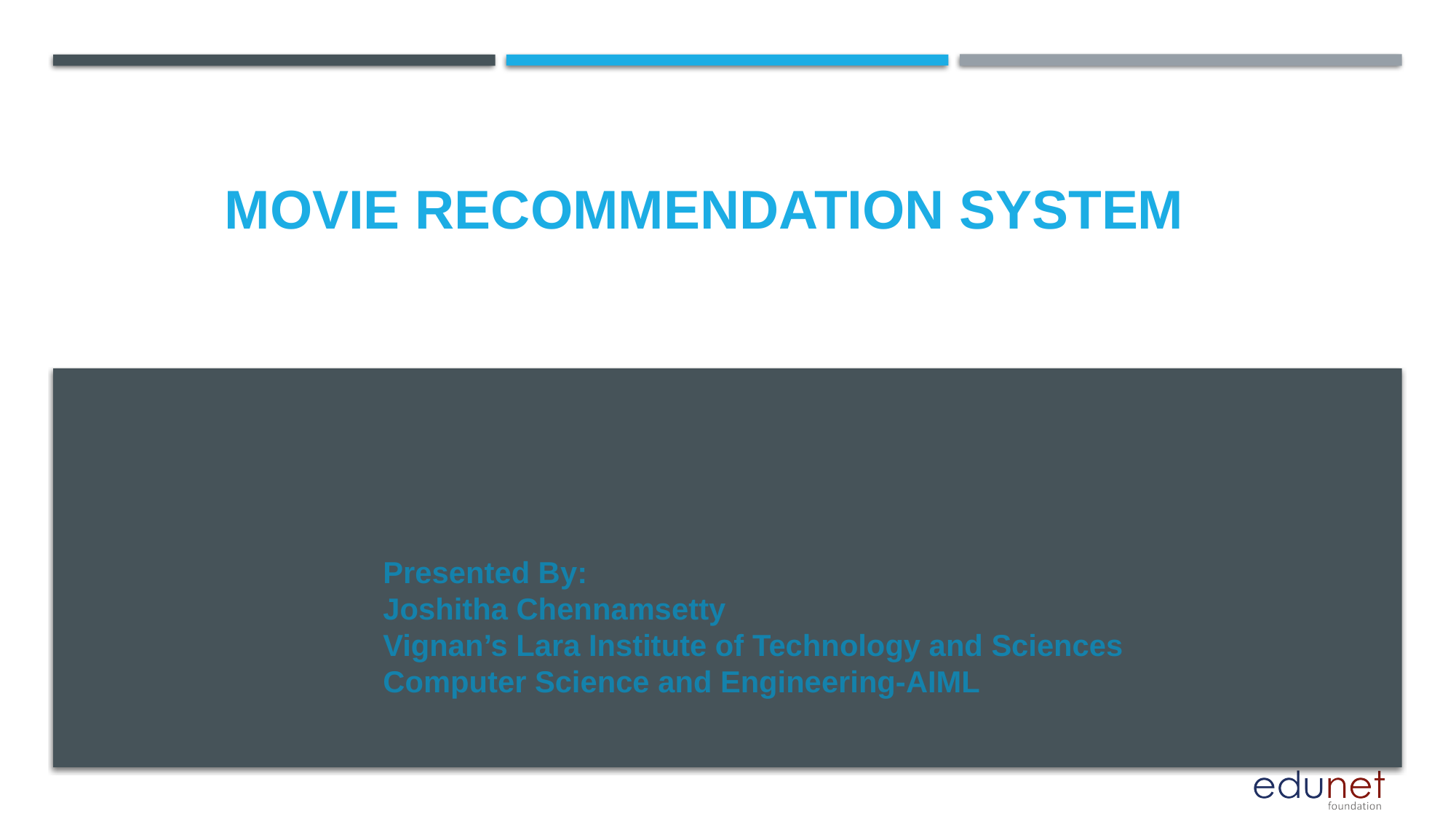

# MOVIE RECOMMENDATION SYSTEM
Presented By:
Joshitha Chennamsetty
Vignan’s Lara Institute of Technology and Sciences
Computer Science and Engineering-AIML